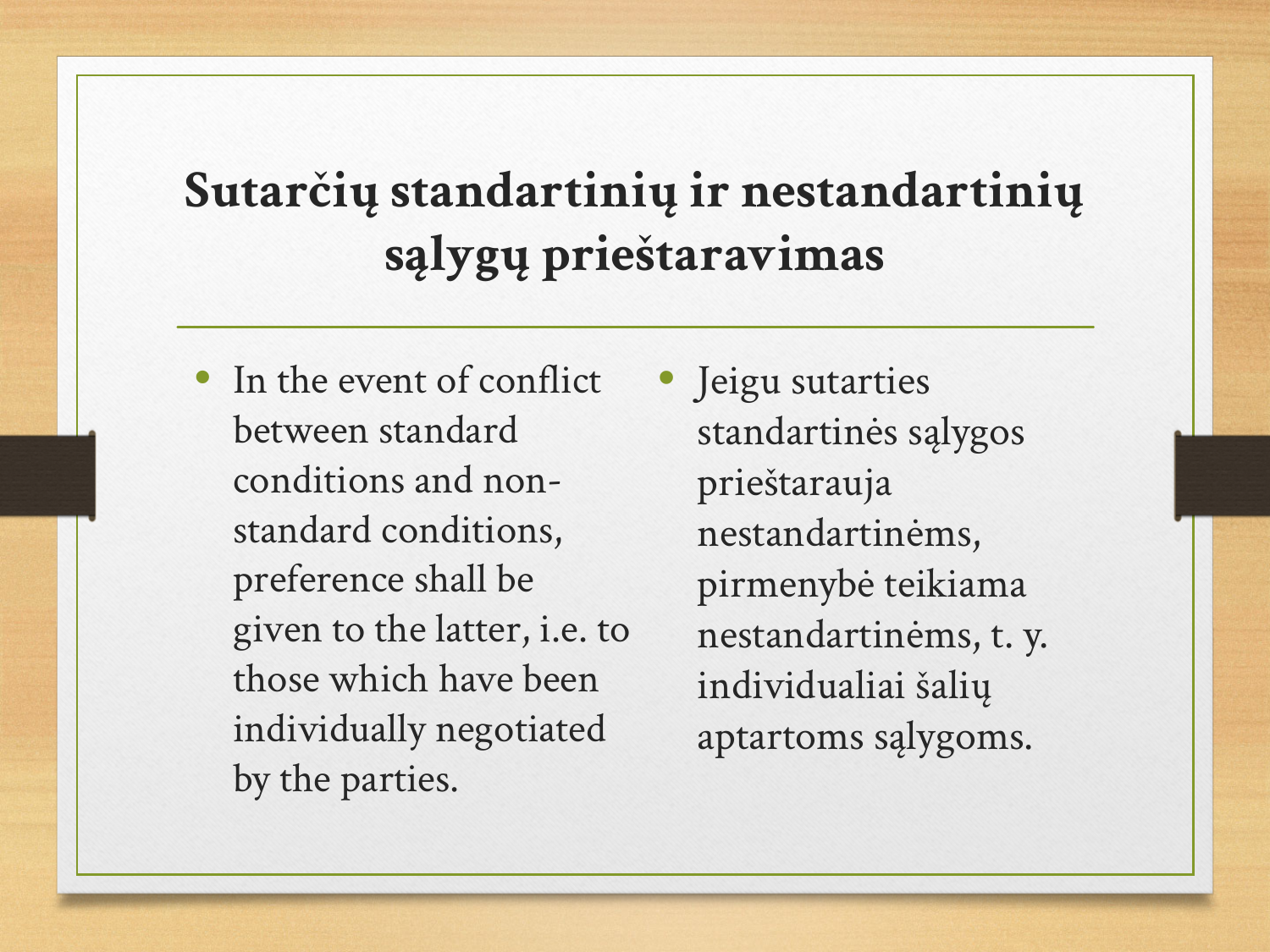

# Sutarčių standartinių ir nestandartinių sąlygų prieštaravimas
In the event of conflict between standard conditions and non-standard conditions, preference shall be given to the latter, i.e. to those which have been individually negotiated by the parties.
Jeigu sutarties standartinės sąlygos prieštarauja nestandartinėms, pirmenybė teikiama nestandartinėms, t. y. individualiai šalių aptartoms sąlygoms.